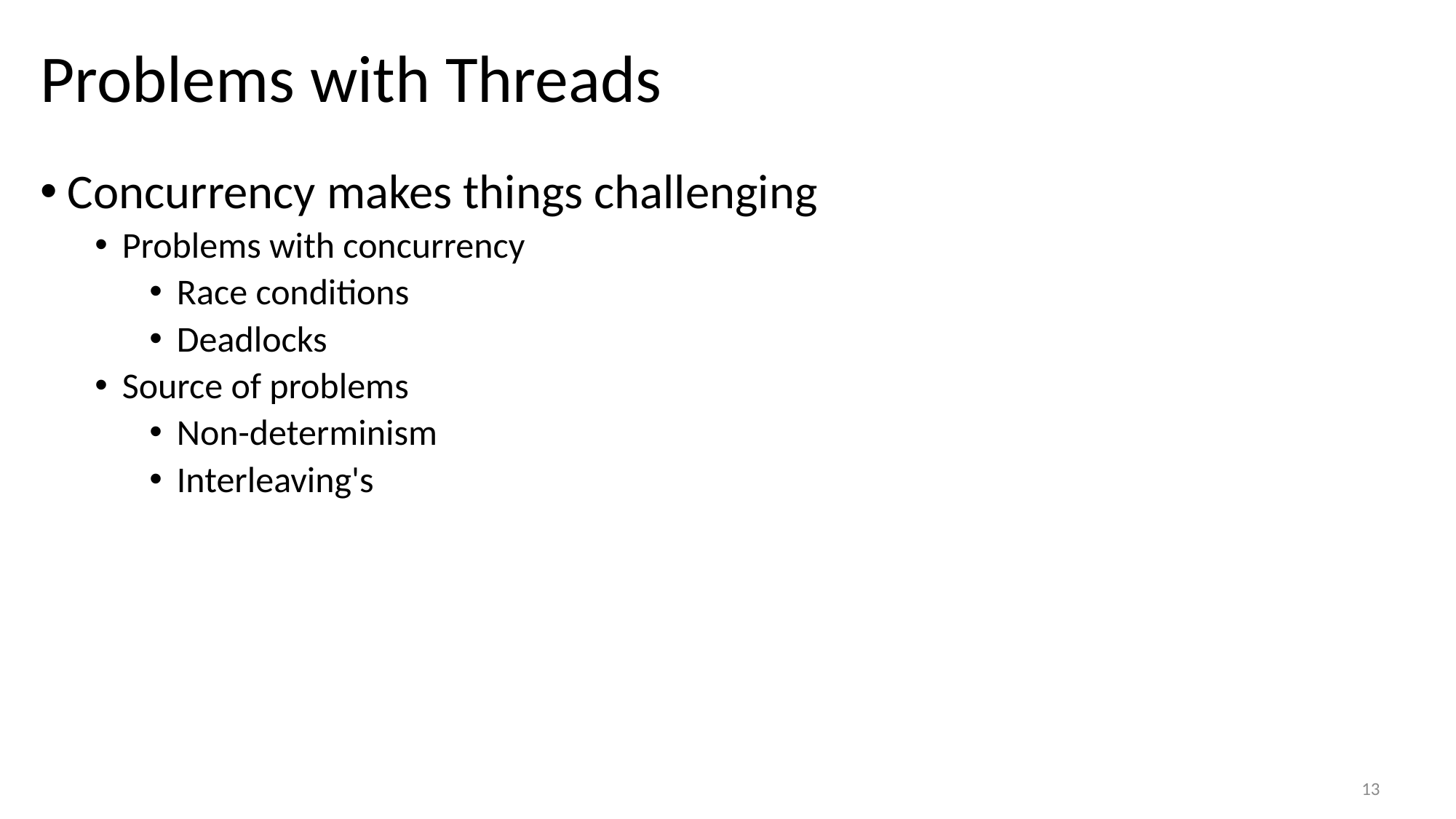

# Problems with Threads
Concurrency makes things challenging
Problems with concurrency
Race conditions
Deadlocks
Source of problems
Non-determinism
Interleaving's